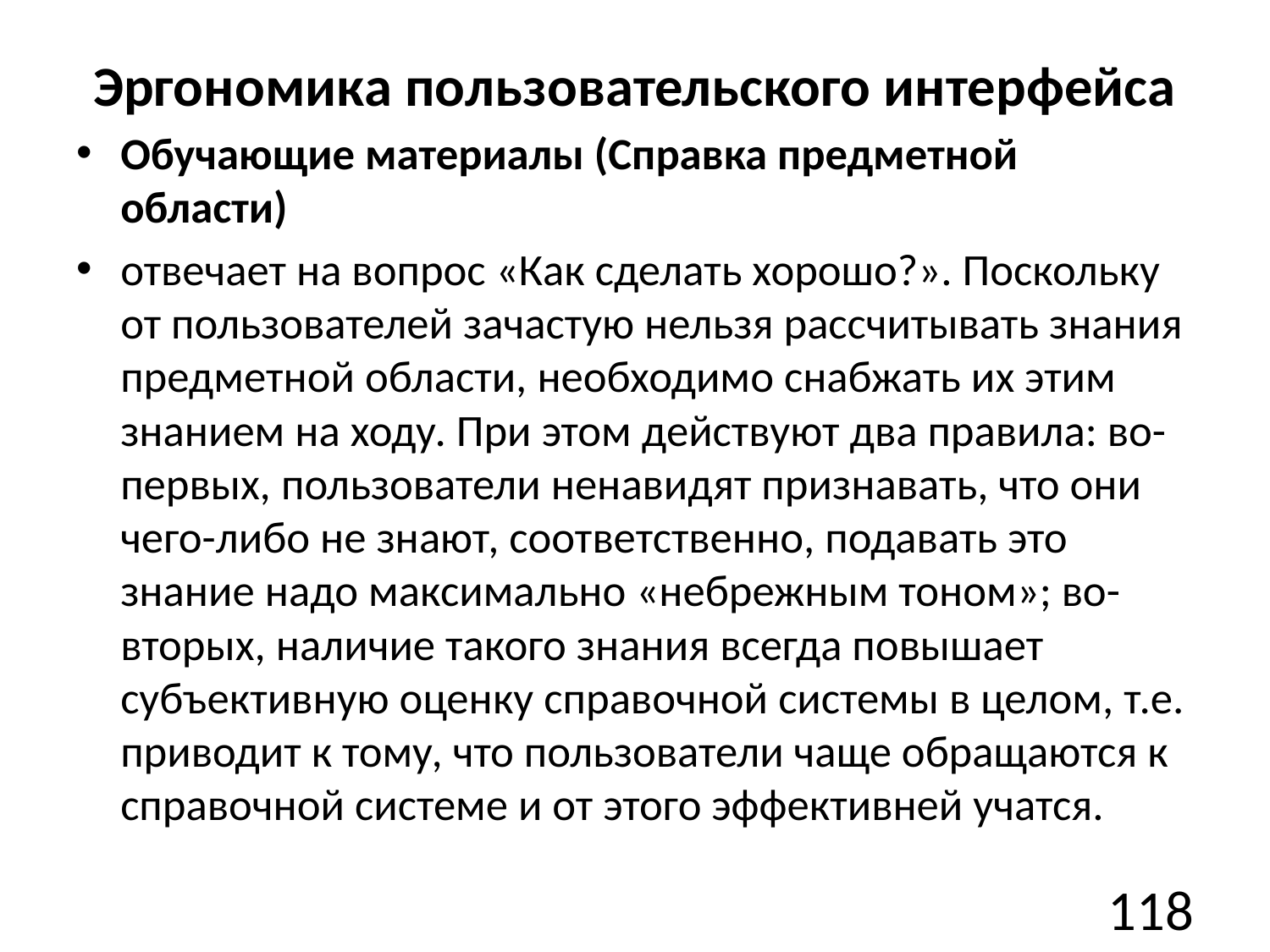

# Эргономика пользовательского интерфейса
Обучающие материалы (Справка предметной области)
отвечает на вопрос «Как сделать хорошо?». Поскольку от пользователей зачастую нельзя рассчитывать знания предметной области, необходимо снабжать их этим знанием на ходу. При этом действуют два правила: во-первых, пользователи ненавидят признавать, что они чего-либо не знают, соответственно, подавать это знание надо максимально «небрежным тоном»; во-вторых, наличие такого знания всегда повышает субъективную оценку справочной системы в целом, т.е. приводит к тому, что пользователи чаще обращаются к справочной системе и от этого эффективней учатся.

118